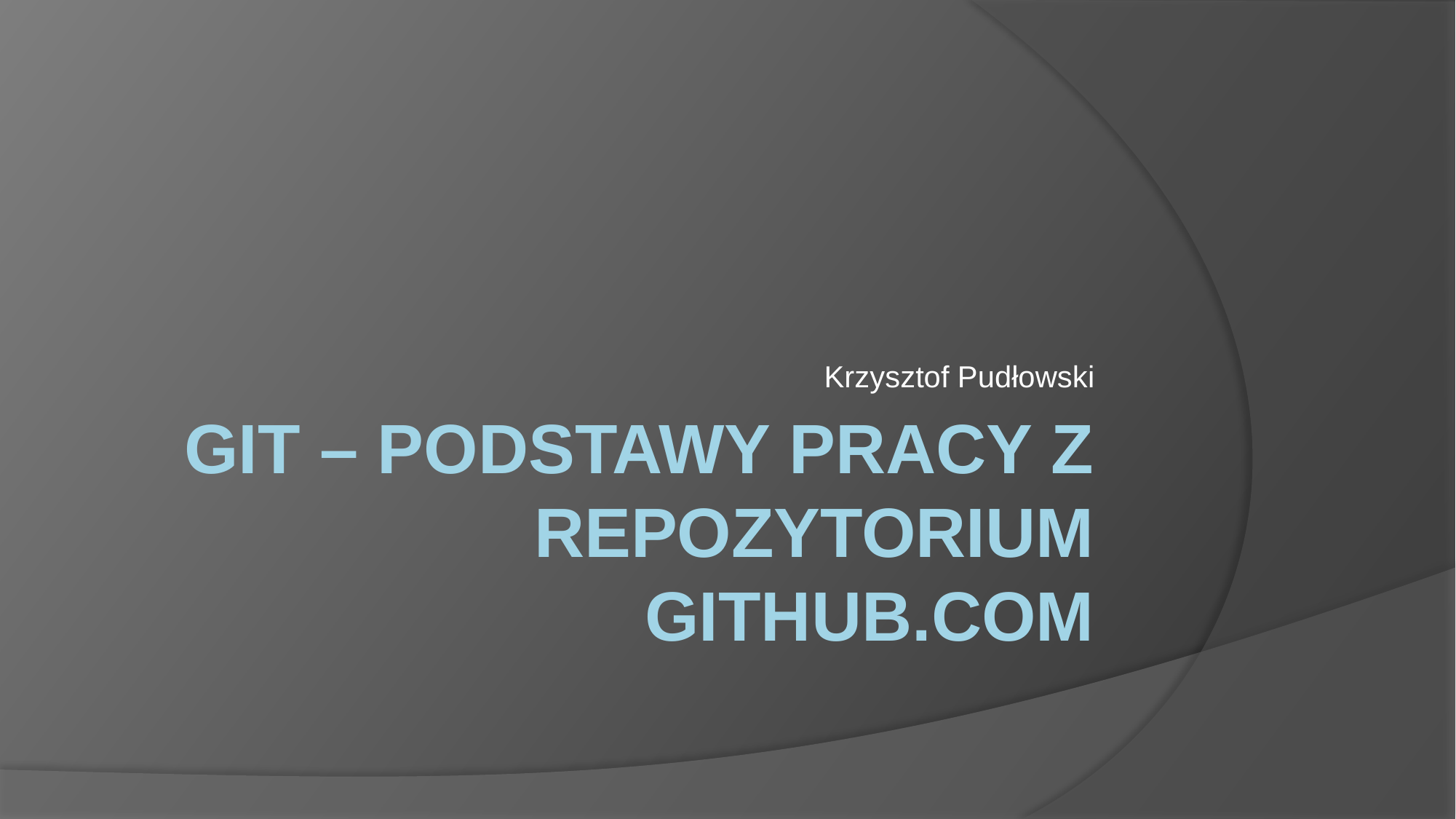

Krzysztof Pudłowski
# GIT – Podstawy pracy z Repozytorium GitHub.com